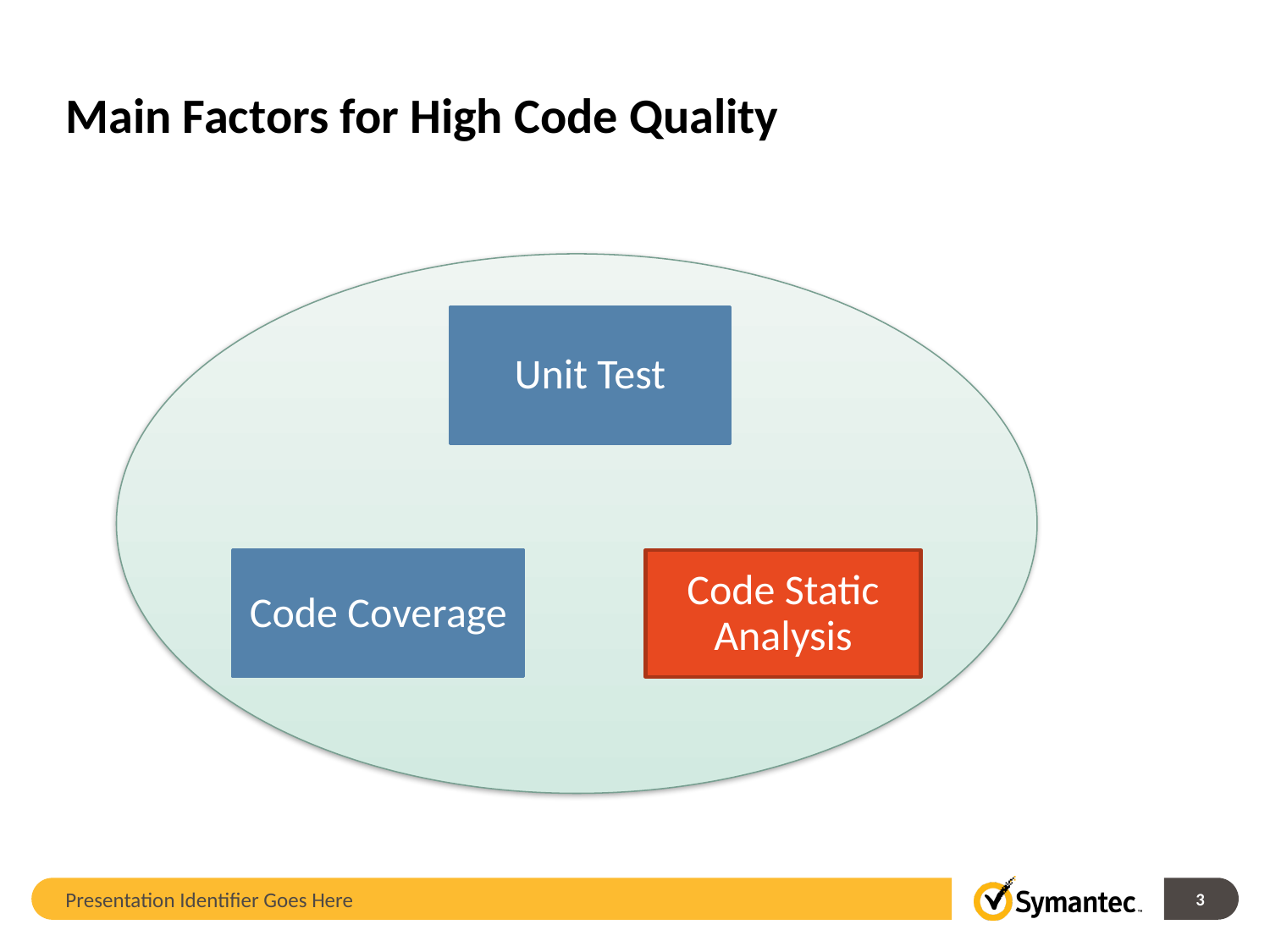

# Main Factors for High Code Quality

Unit Test
Code Coverage
Code Static Analysis
Presentation Identifier Goes Here
3